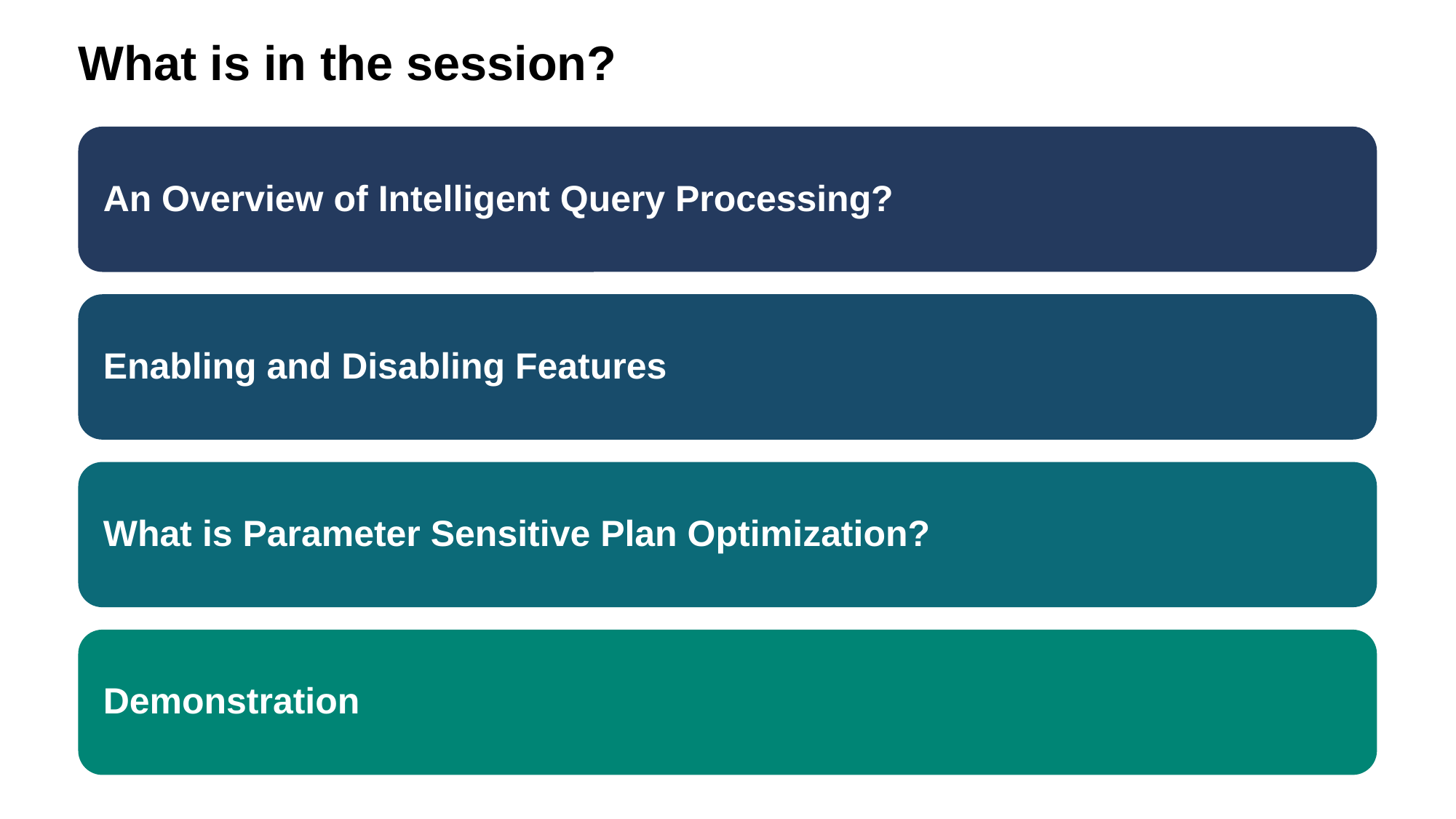

# What is in the session?
An Overview of Intelligent Query Processing?
Enabling and Disabling Features
What is Parameter Sensitive Plan Optimization?
Demonstration